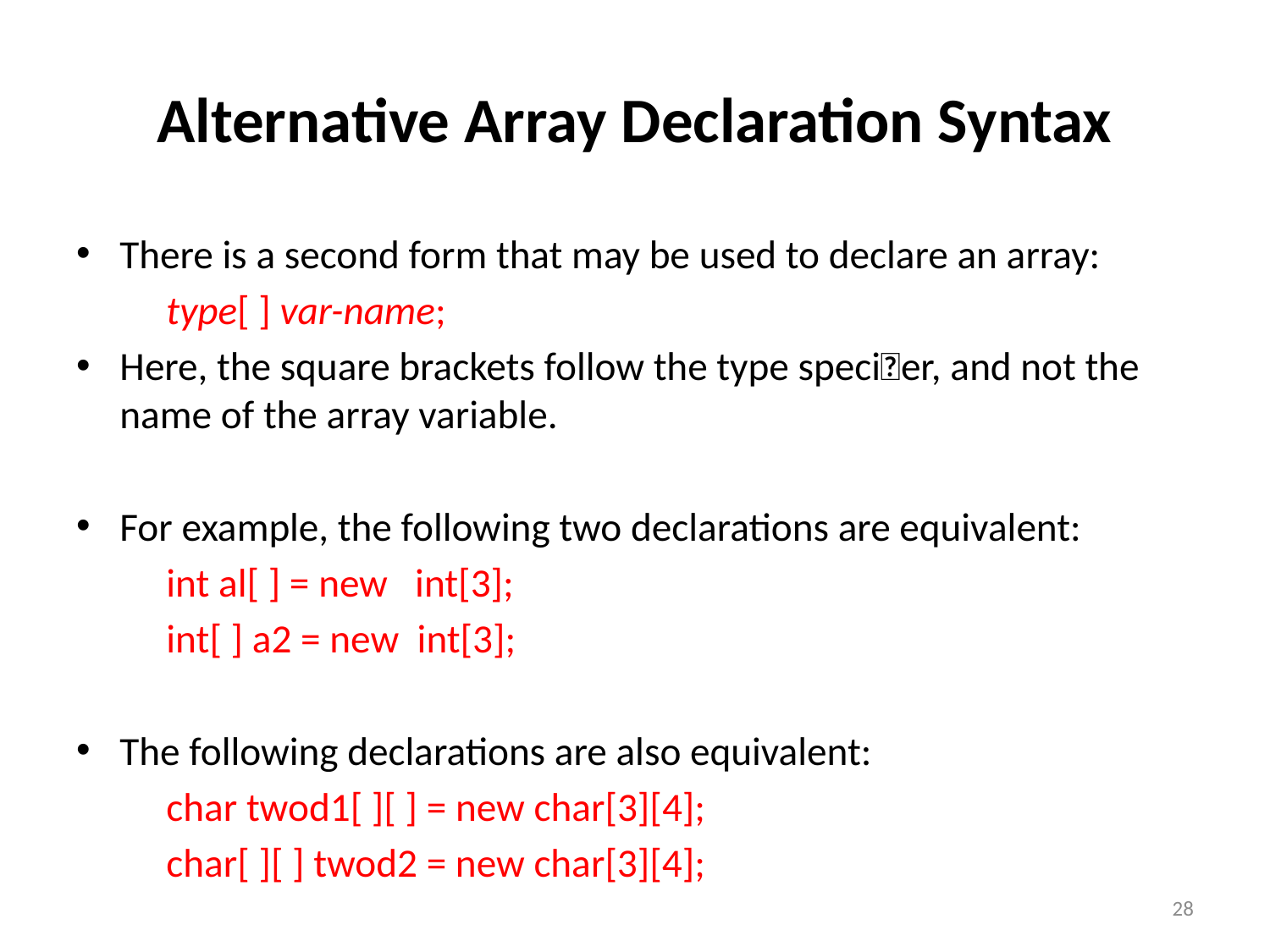

# Alternative Array Declaration Syntax
There is a second form that may be used to declare an array:
			type[ ] var-name;
Here, the square brackets follow the type speci􀉹er, and not the name of the array variable.

For example, the following two declarations are equivalent:
		int al[ ] = new   int[3];
		int[ ] a2 = new  int[3];

The following declarations are also equivalent:
		char twod1[ ][ ] = new char[3][4];
		char[ ][ ] twod2 = new char[3][4];
28